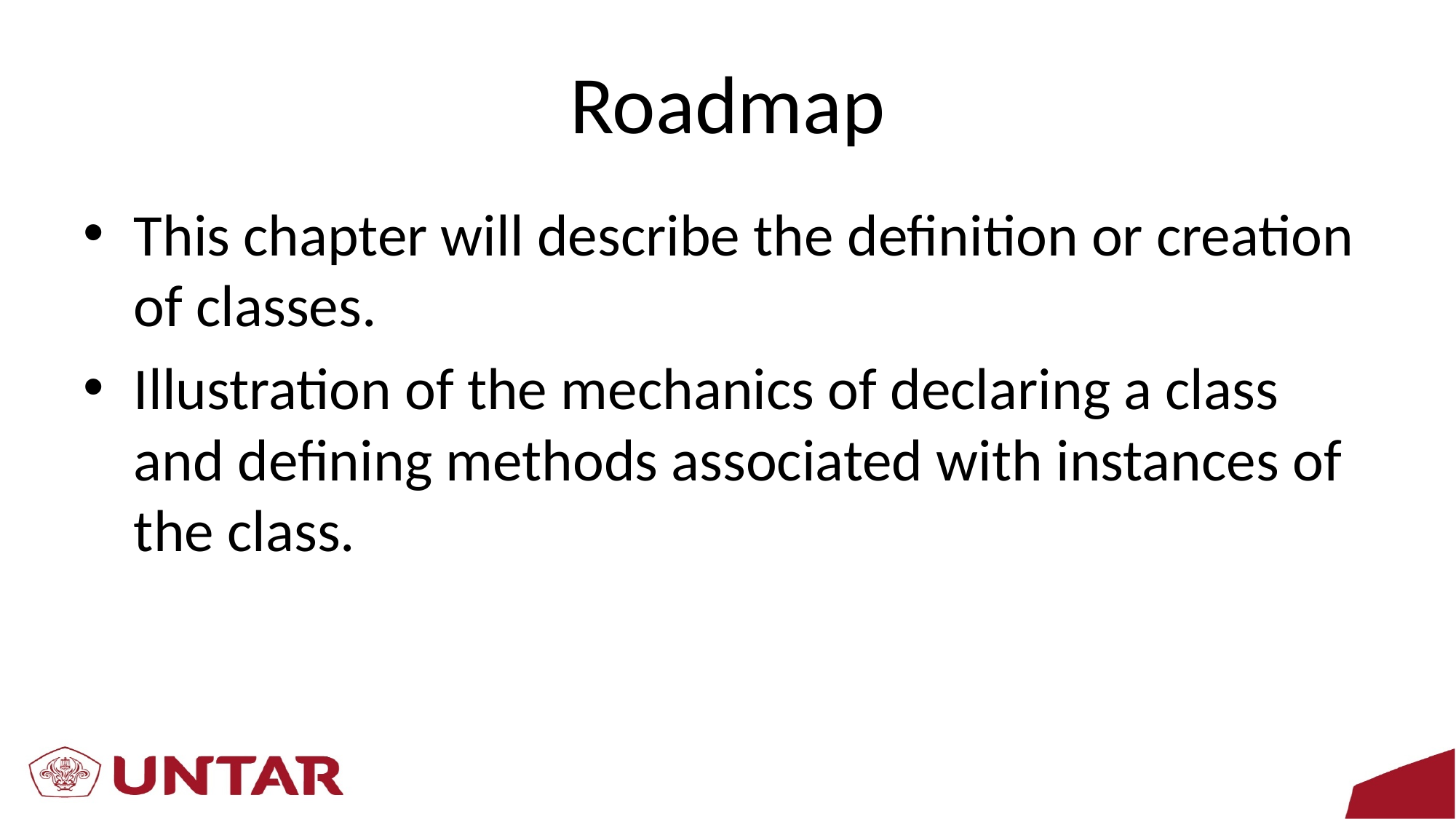

# Roadmap
This chapter will describe the definition or creation of classes.
Illustration of the mechanics of declaring a class and defining methods associated with instances of the class.